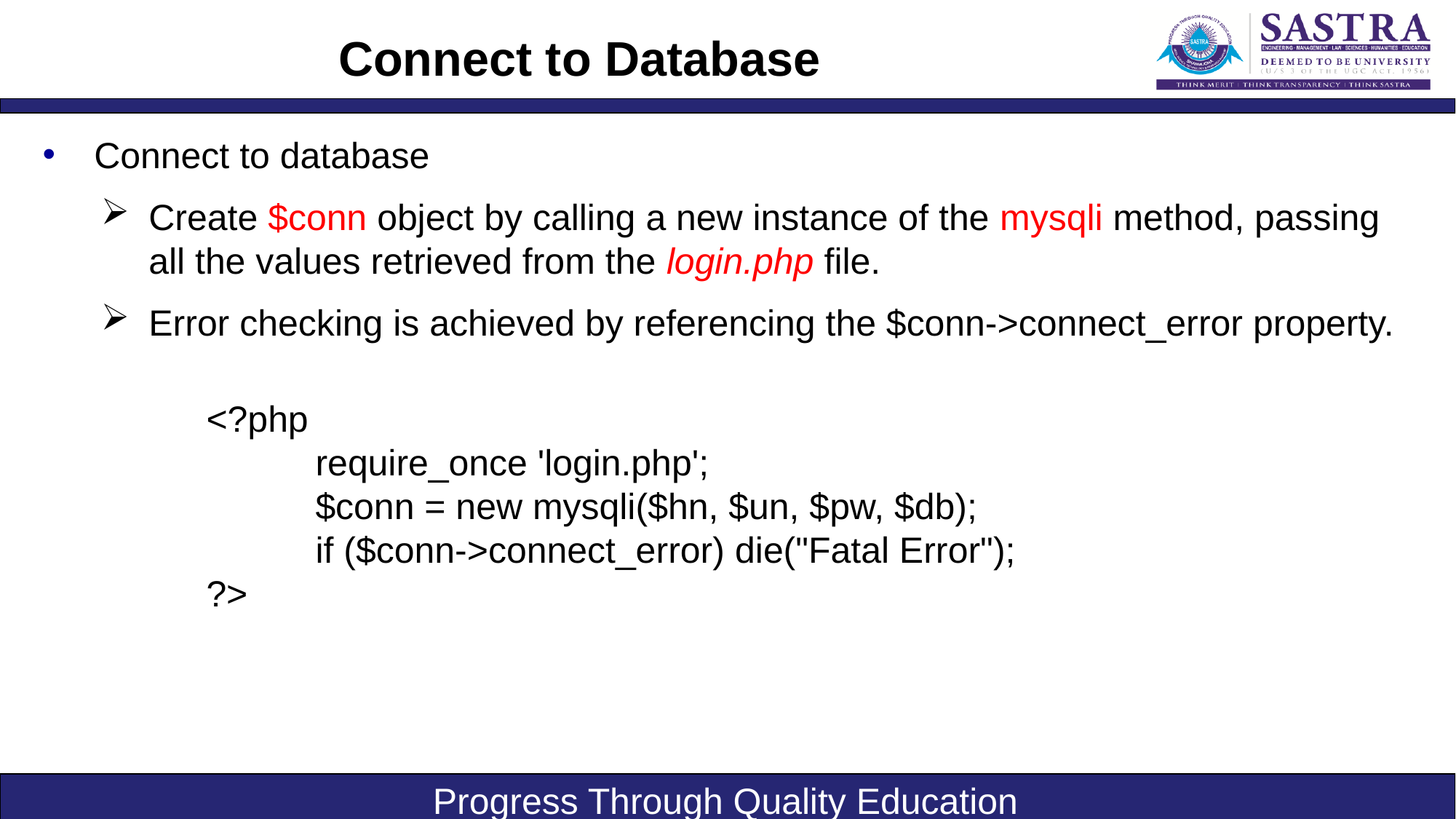

# Connect to Database
Connect to database
Create $conn object by calling a new instance of the mysqli method, passing all the values retrieved from the login.php file.
Error checking is achieved by referencing the $conn->connect_error property.

<?php
	require_once 'login.php';
	$conn = new mysqli($hn, $un, $pw, $db);
	if ($conn->connect_error) die("Fatal Error");
?>